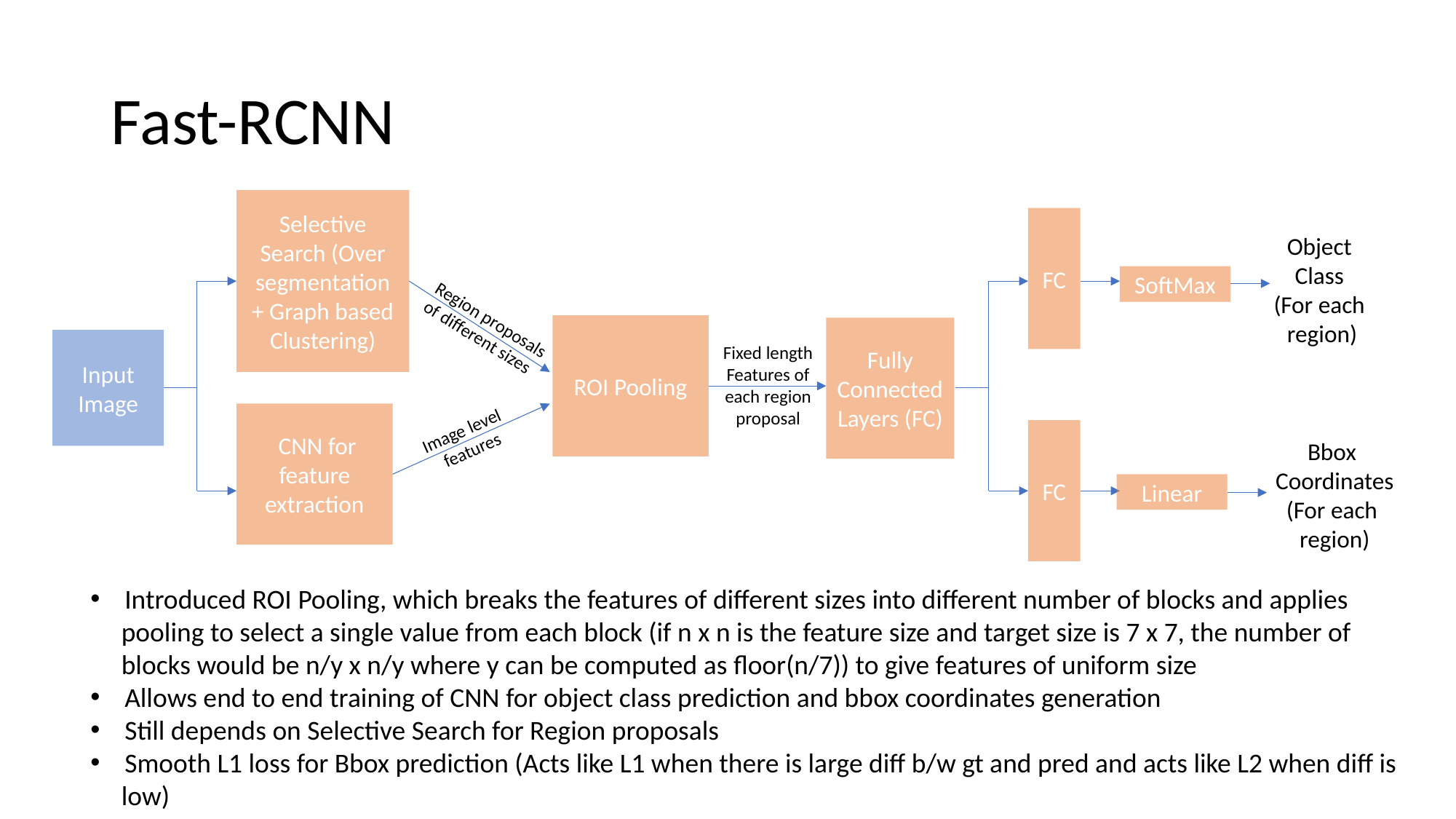

# Fast-RCNN
Selective Search (Over segmentation + Graph based Clustering)
Region proposals
of different sizes
ROI Pooling
Fully Connected Layers (FC)
Input Image
Fixed length
Features of
each region
proposal
 CNN for feature extraction
Image level
features
FC
Object
Class
(For each
region)
SoftMax
FC
Bbox
Coordinates
(For each
region)

Linear
Introduced ROI Pooling, which breaks the features of different sizes into different number of blocks and applies
     pooling to select a single value from each block (if n x n is the feature size and target size is 7 x 7, the number of
     blocks would be n/y x n/y where y can be computed as floor(n/7)) to give features of uniform size
Allows end to end training of CNN for object class prediction and bbox coordinates generation
Still depends on Selective Search for Region proposals
Smooth L1 loss for Bbox prediction (Acts like L1 when there is large diff b/w gt and pred and acts like L2 when diff is
     low)